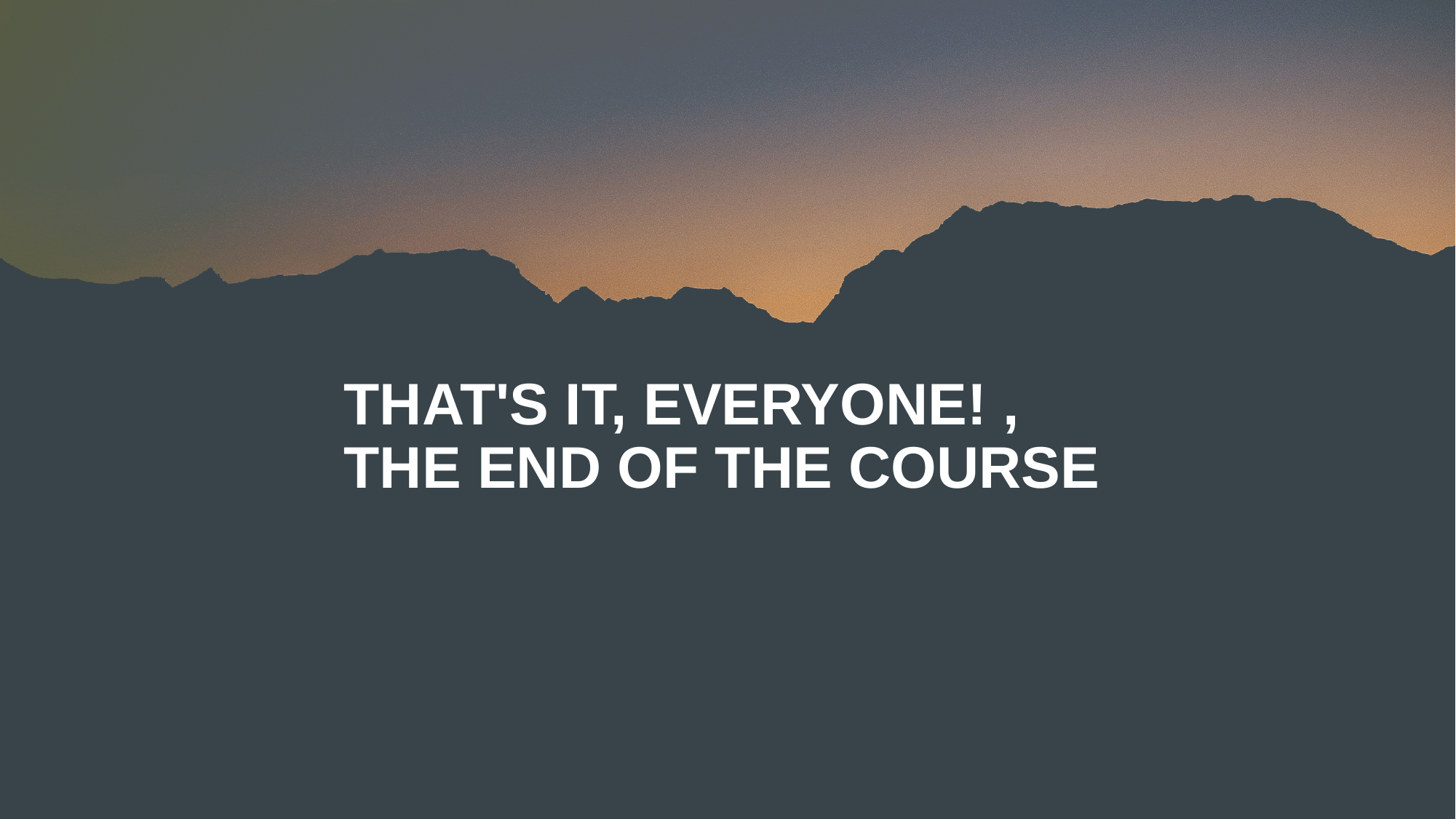

# THAT'S IT, EVERYONE! , THE END OF THE COURSE